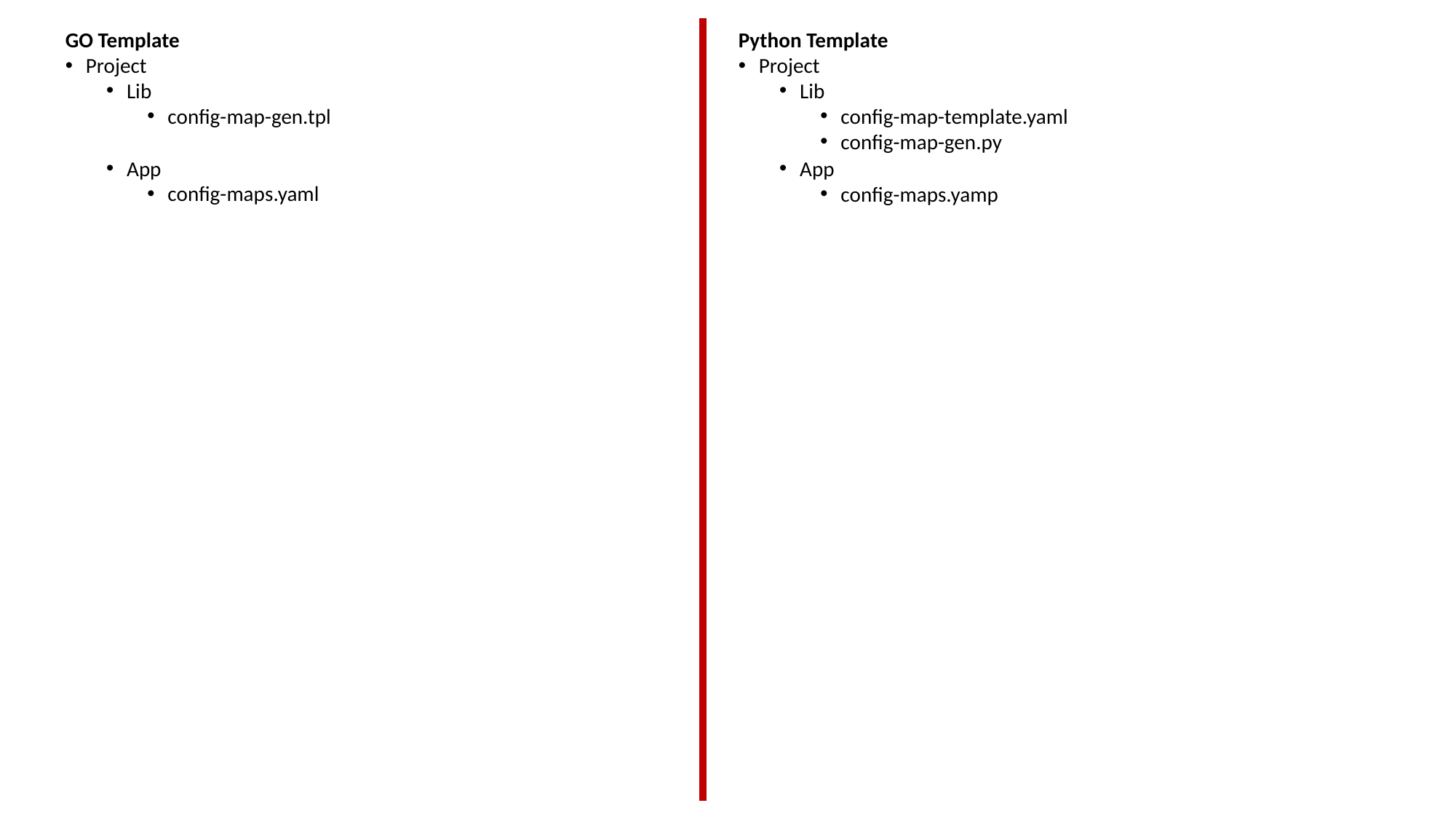

GO Template
Project
Lib
config-map-gen.tpl
Python Template
Project
Lib
config-map-template.yaml
config-map-gen.py

App
config-maps.yaml
App
config-maps.yamp